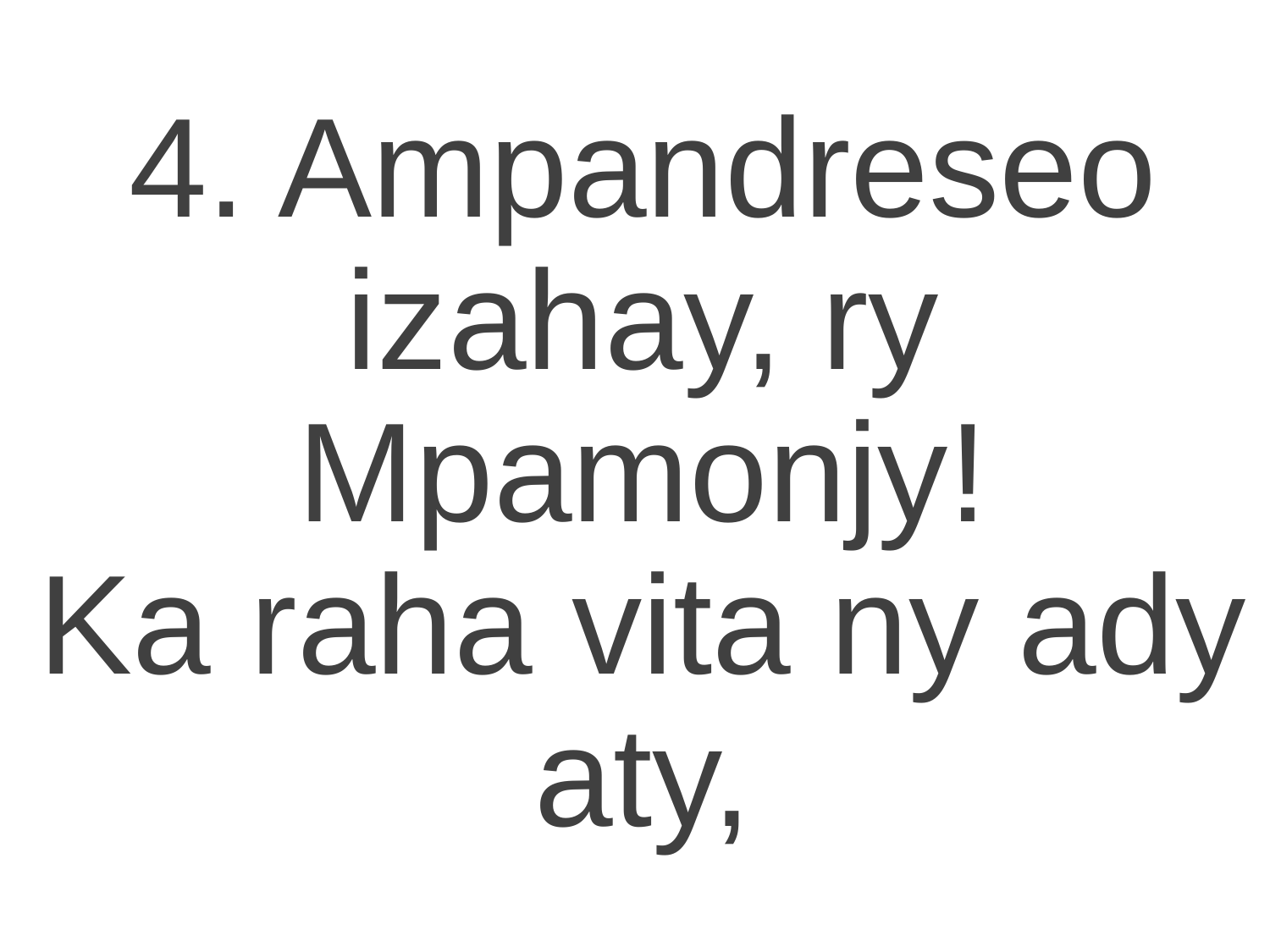

4. Ampandreseo izahay, ry Mpamonjy!
Ka raha vita ny ady aty,